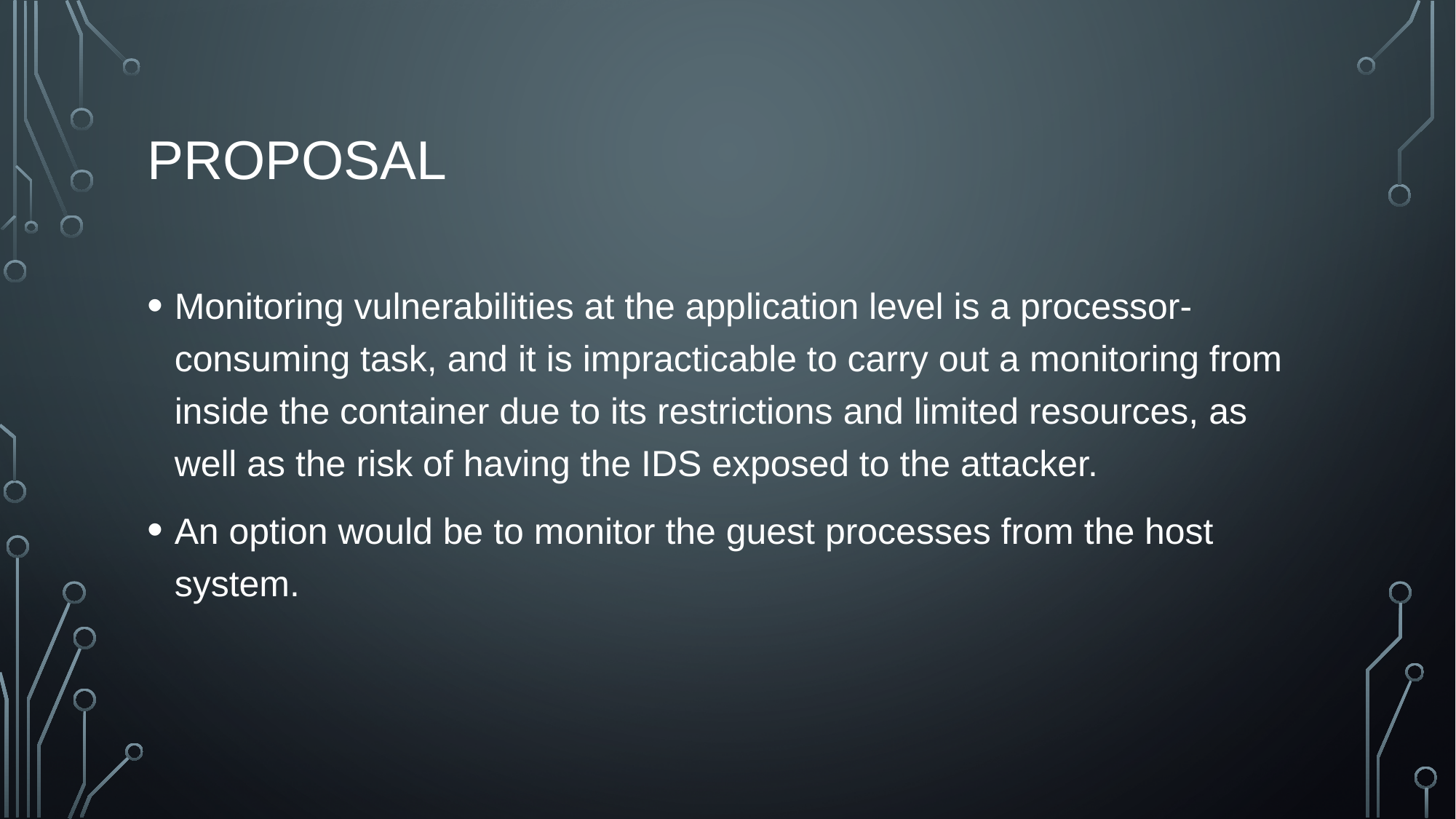

# pRopOSAL
Monitoring vulnerabilities at the application level is a processor-consuming task, and it is impracticable to carry out a monitoring from inside the container due to its restrictions and limited resources, as well as the risk of having the IDS exposed to the attacker.
An option would be to monitor the guest processes from the host system.